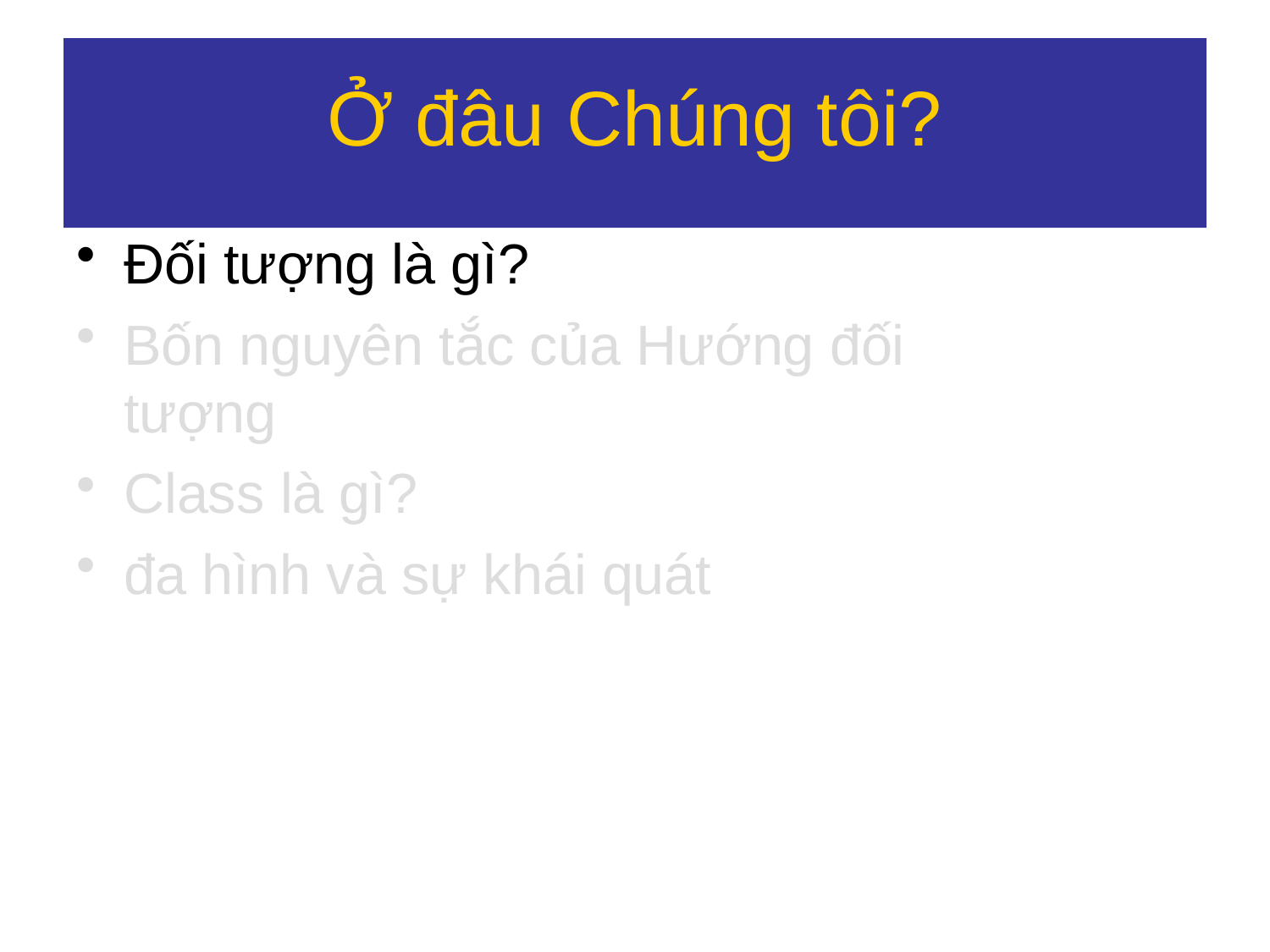

# Ở đâu Chúng tôi?
Đối tượng là gì?
Bốn nguyên tắc của Hướng đối tượng
Class là gì?
đa hình và sự khái quát